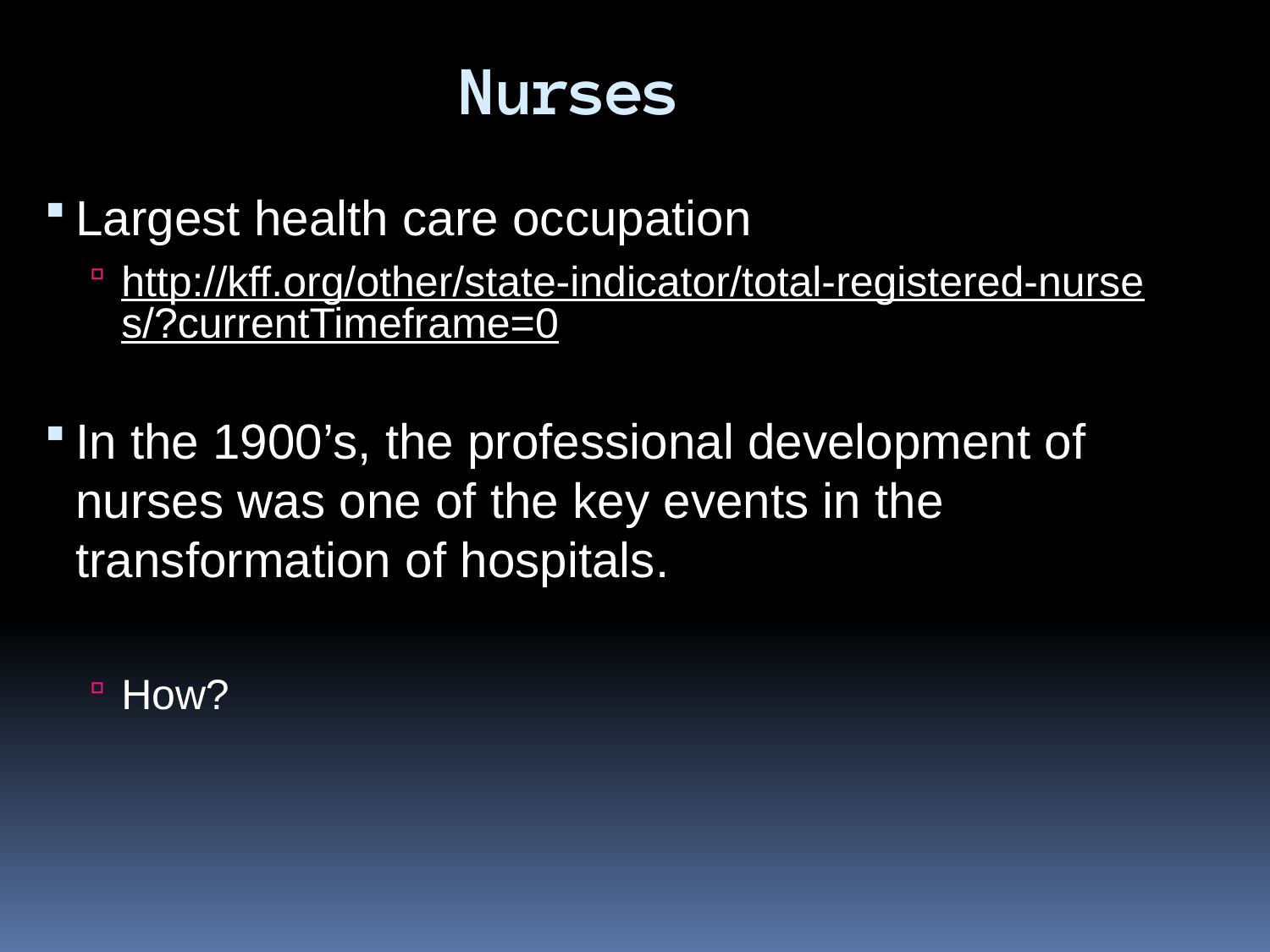

Nurses
Largest health care occupation
http://kff.org/other/state-indicator/total-registered-nurses/?currentTimeframe=0
In the 1900’s, the professional development of nurses was one of the key events in the transformation of hospitals.

How?